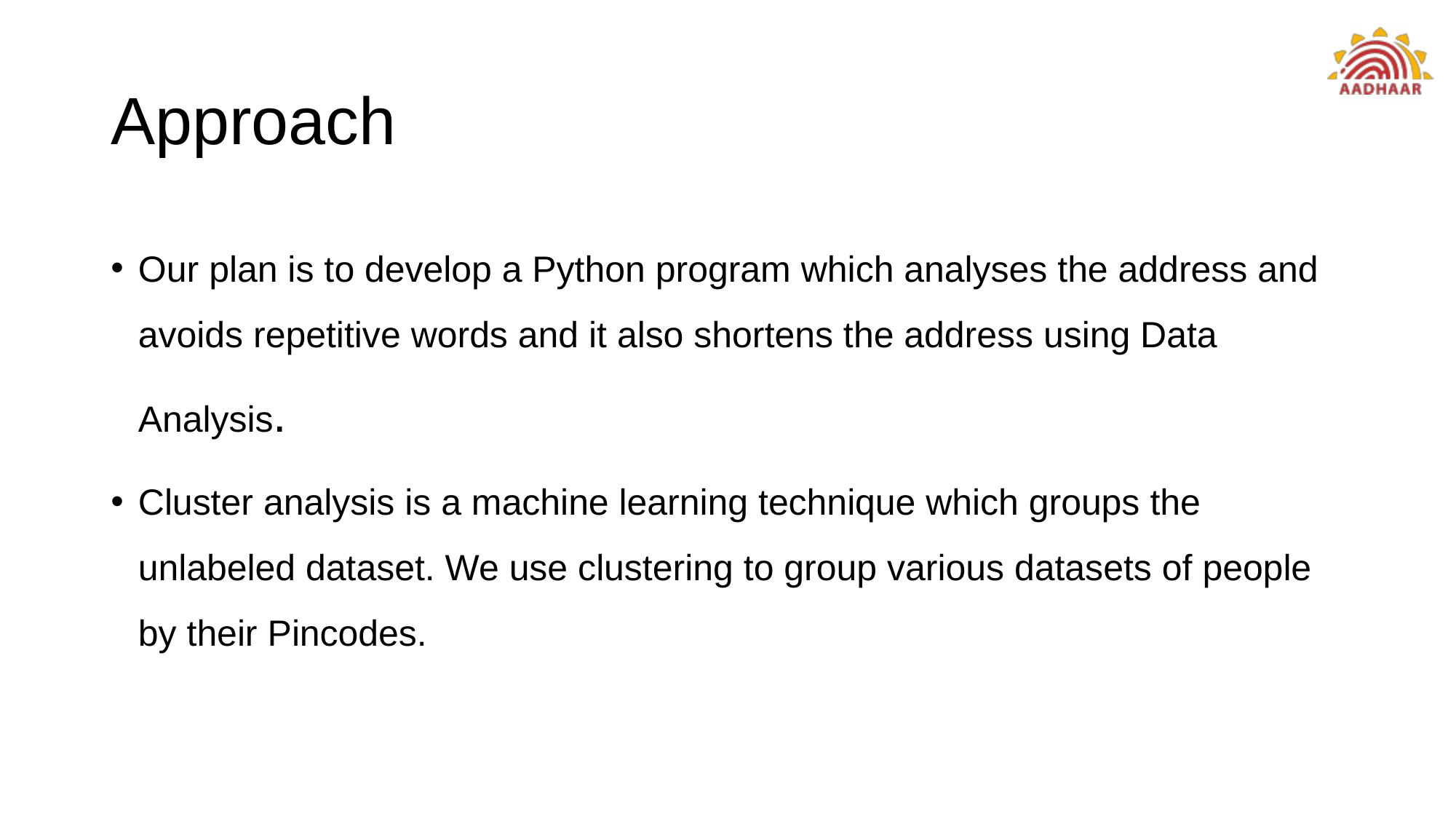

# Approach
Our plan is to develop a Python program which analyses the address and avoids repetitive words and it also shortens the address using Data Analysis.
Cluster analysis is a machine learning technique which groups the unlabeled dataset. We use clustering to group various datasets of people by their Pincodes.